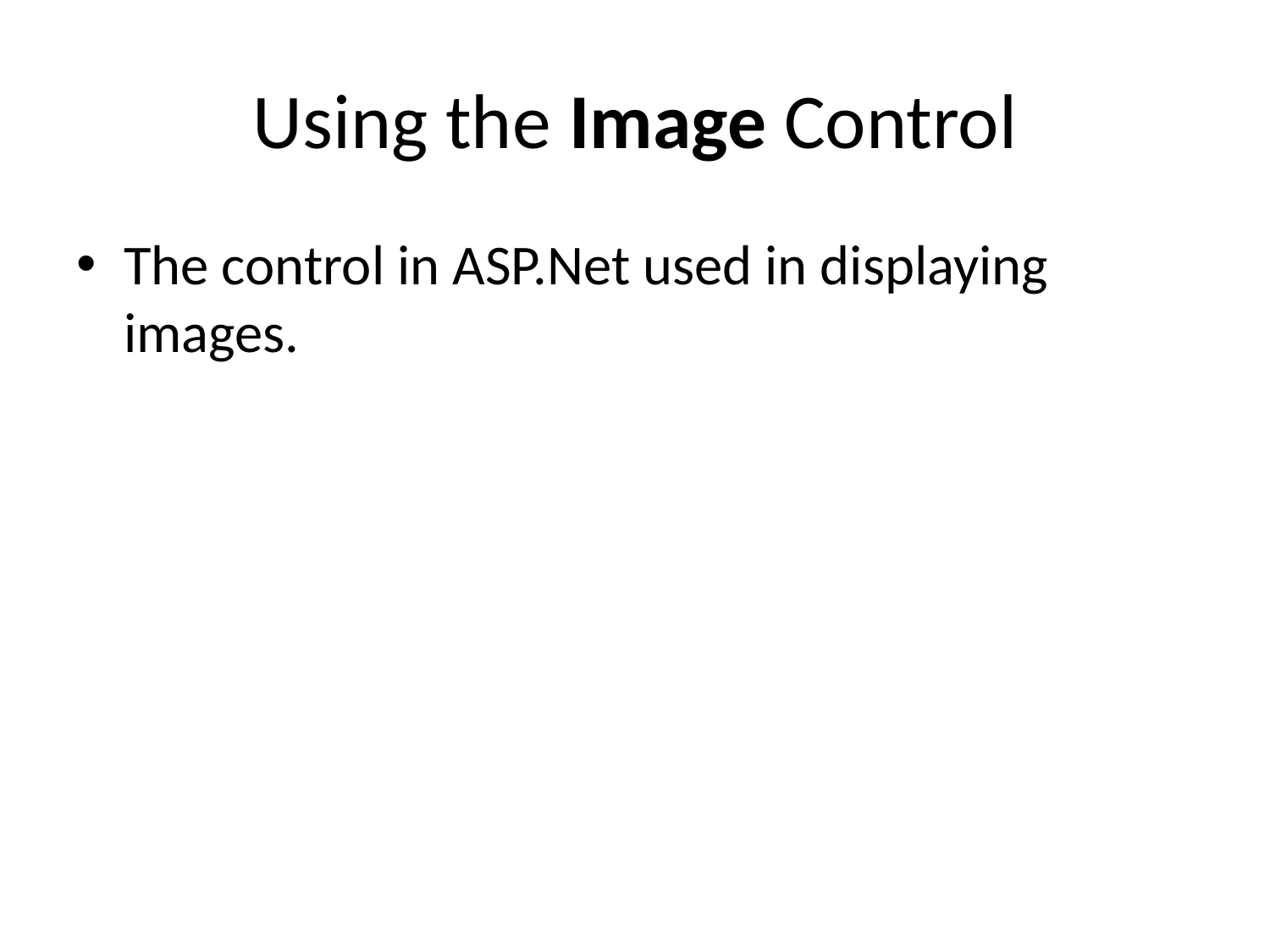

# Using the Image Control
The control in ASP.Net used in displaying images.